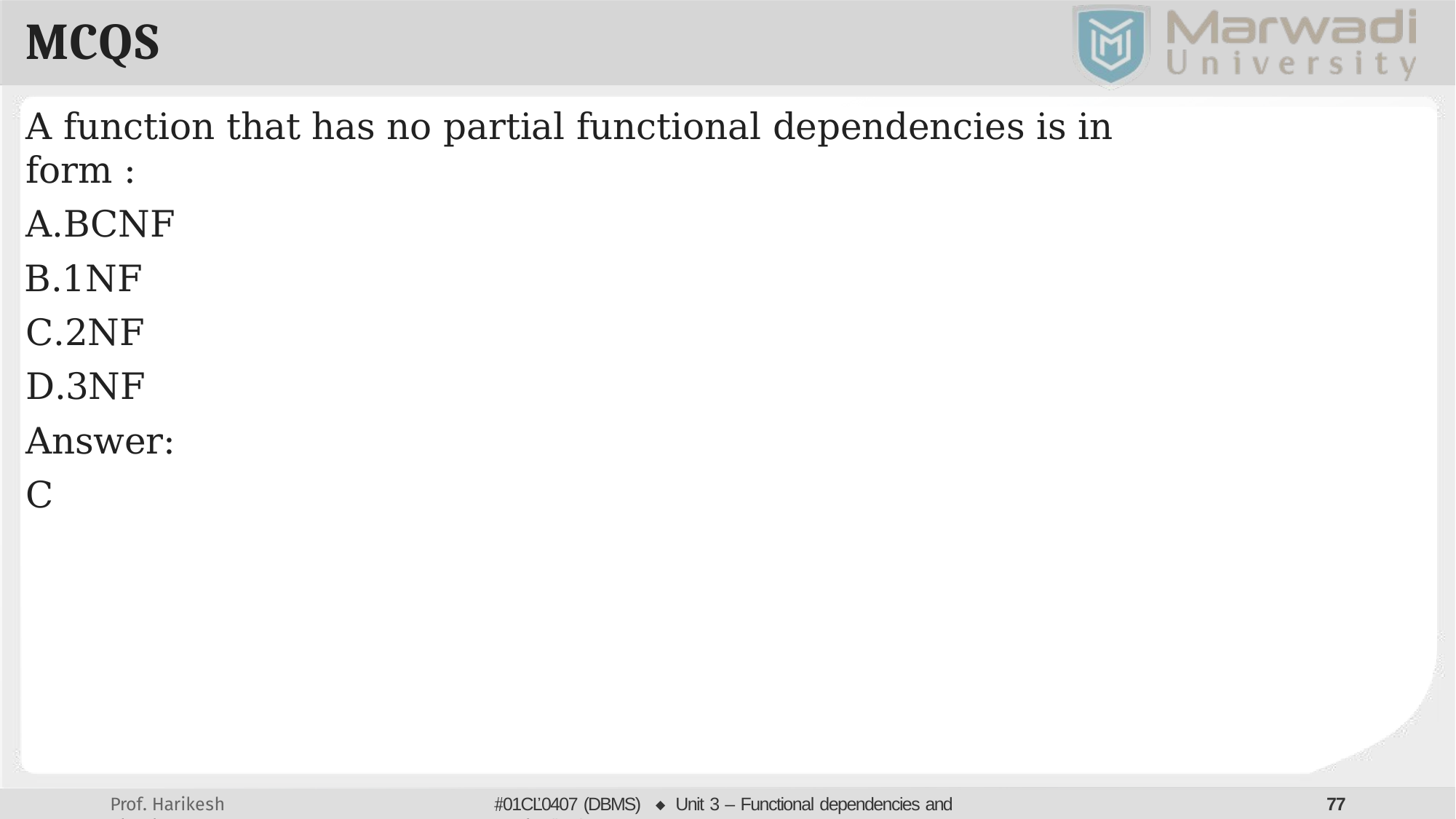

# MCQS
A function that has no partial functional dependencies is in	form :
BCNF
1NF  C.2NF  D.3NF  Answer: C
01CĽ0407 (DBMS)  ⬥ Unit 3 – Functional dependencies and Noímalization
77
Prof. Harikesh Chauhan